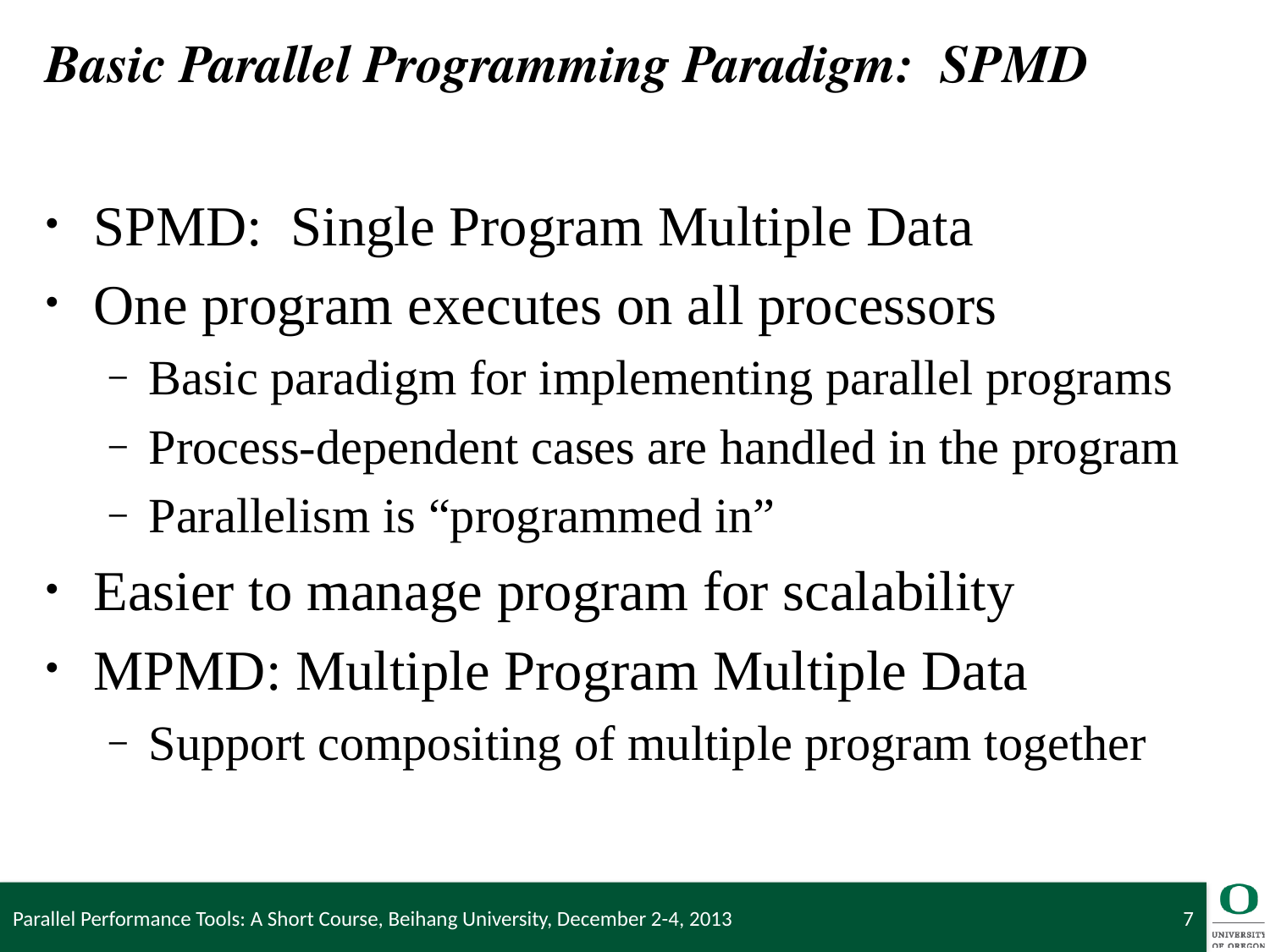

# Basic Parallel Programming Paradigm:  SPMD
SPMD:  Single Program Multiple Data
One program executes on all processors
Basic paradigm for implementing parallel programs
Process-dependent cases are handled in the program
Parallelism is “programmed in”
Easier to manage program for scalability
MPMD: Multiple Program Multiple Data
Support compositing of multiple program together
Parallel Performance Tools: A Short Course, Beihang University, December 2-4, 2013
7